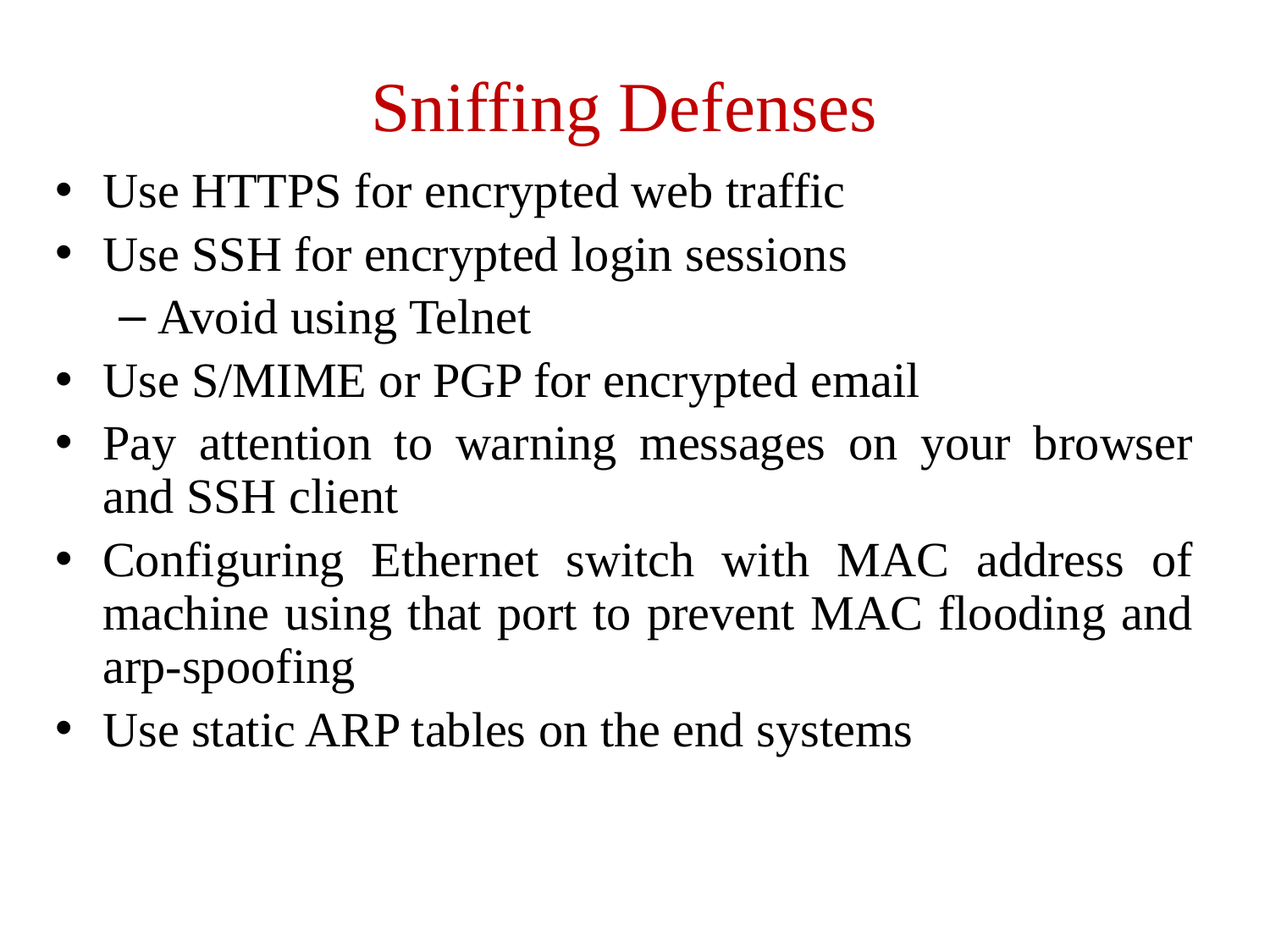

# Sniffing Defenses
Use HTTPS for encrypted web traffic
Use SSH for encrypted login sessions
Avoid using Telnet
Use S/MIME or PGP for encrypted email
Pay attention to warning messages on your browser and SSH client
Configuring Ethernet switch with MAC address of machine using that port to prevent MAC flooding and arp-spoofing
Use static ARP tables on the end systems